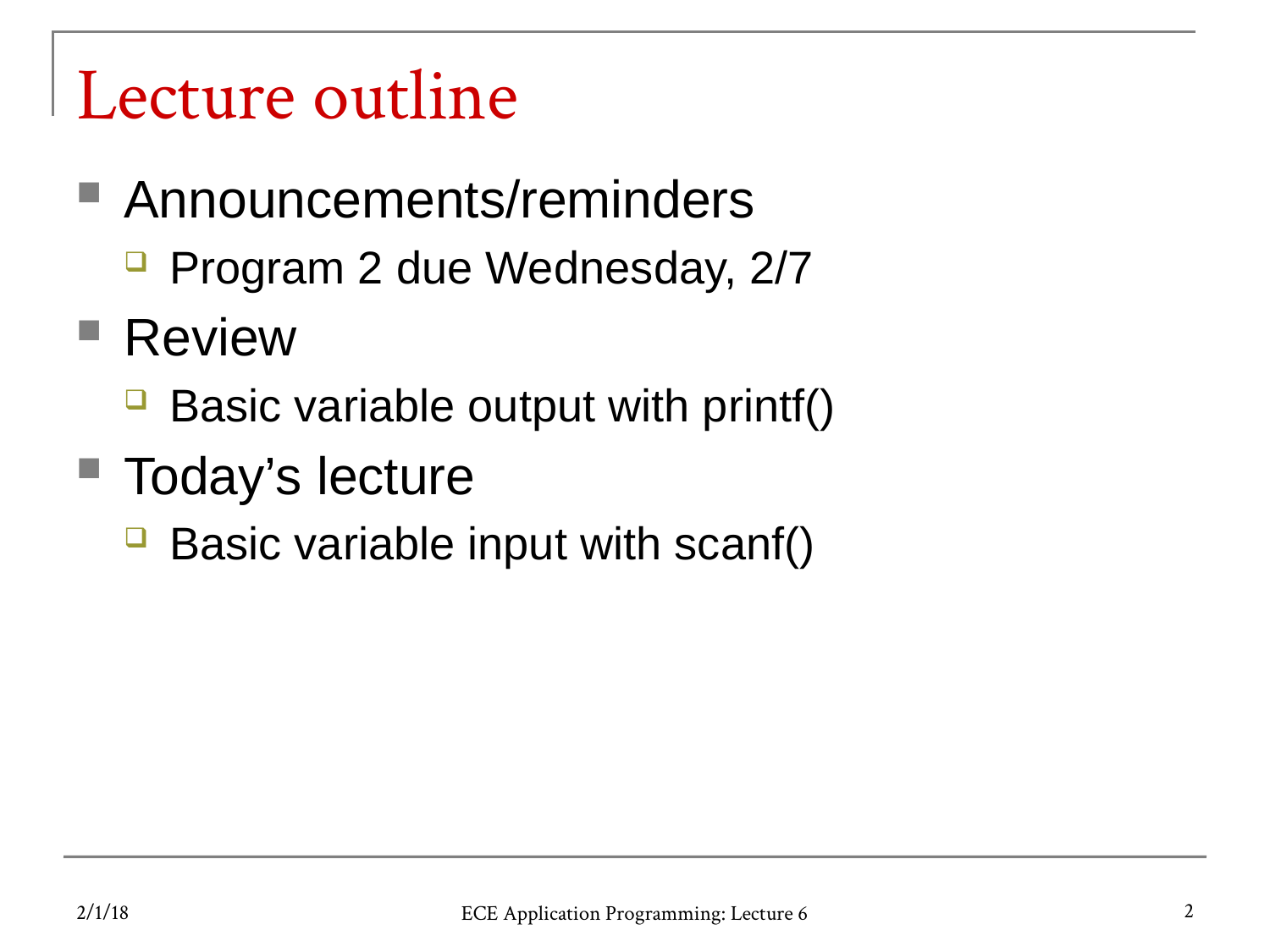

# Lecture outline
Announcements/reminders
Program 2 due Wednesday, 2/7
Review
Basic variable output with printf()
Today’s lecture
Basic variable input with scanf()
2/1/18
2
ECE Application Programming: Lecture 6